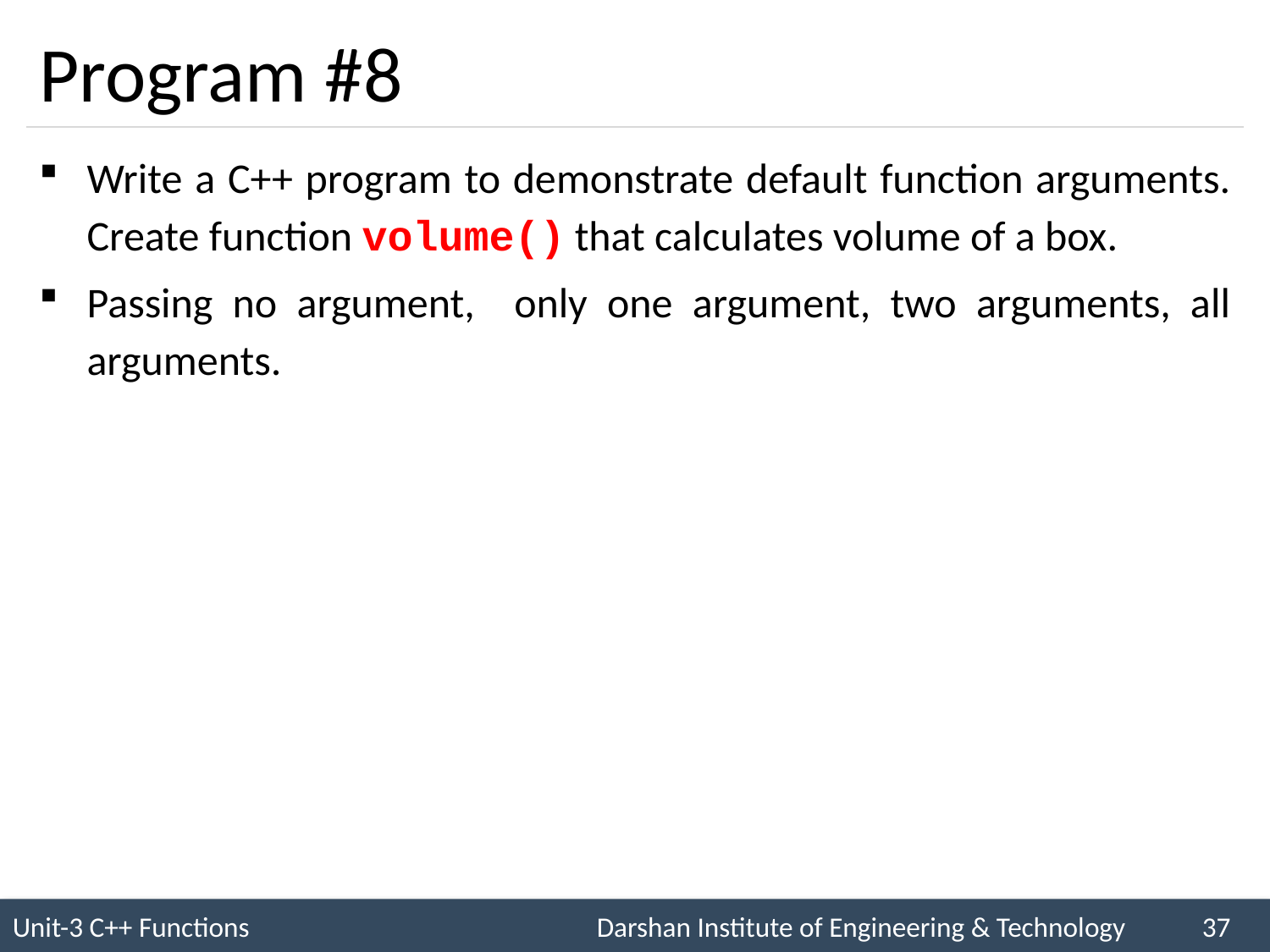

# Program #8
Write a C++ program to demonstrate default function arguments. Create function volume() that calculates volume of a box.
Passing no argument,  only one argument, two arguments, all arguments.